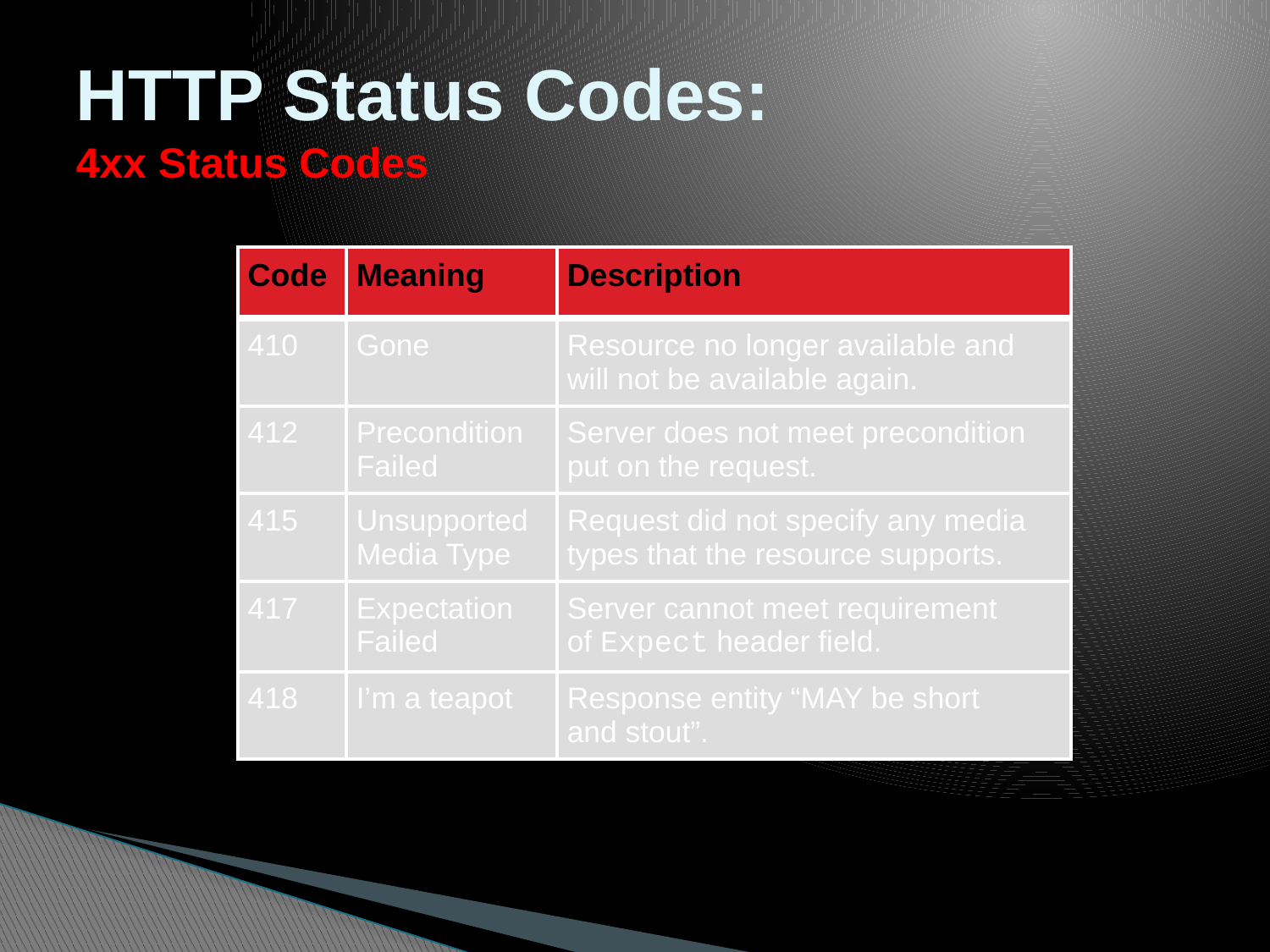

# HTTP Status Codes: 4xx Status Codes
| Code | Meaning | Description |
| --- | --- | --- |
| 410 | Gone | Resource no longer available and will not be available again. |
| 412 | Precondition Failed | Server does not meet precondition put on the request. |
| 415 | Unsupported Media Type | Request did not specify any media types that the resource supports. |
| 417 | Expectation Failed | Server cannot meet requirement of Expect header field. |
| 418 | I’m a teapot | Response entity “MAY be short and stout”. |